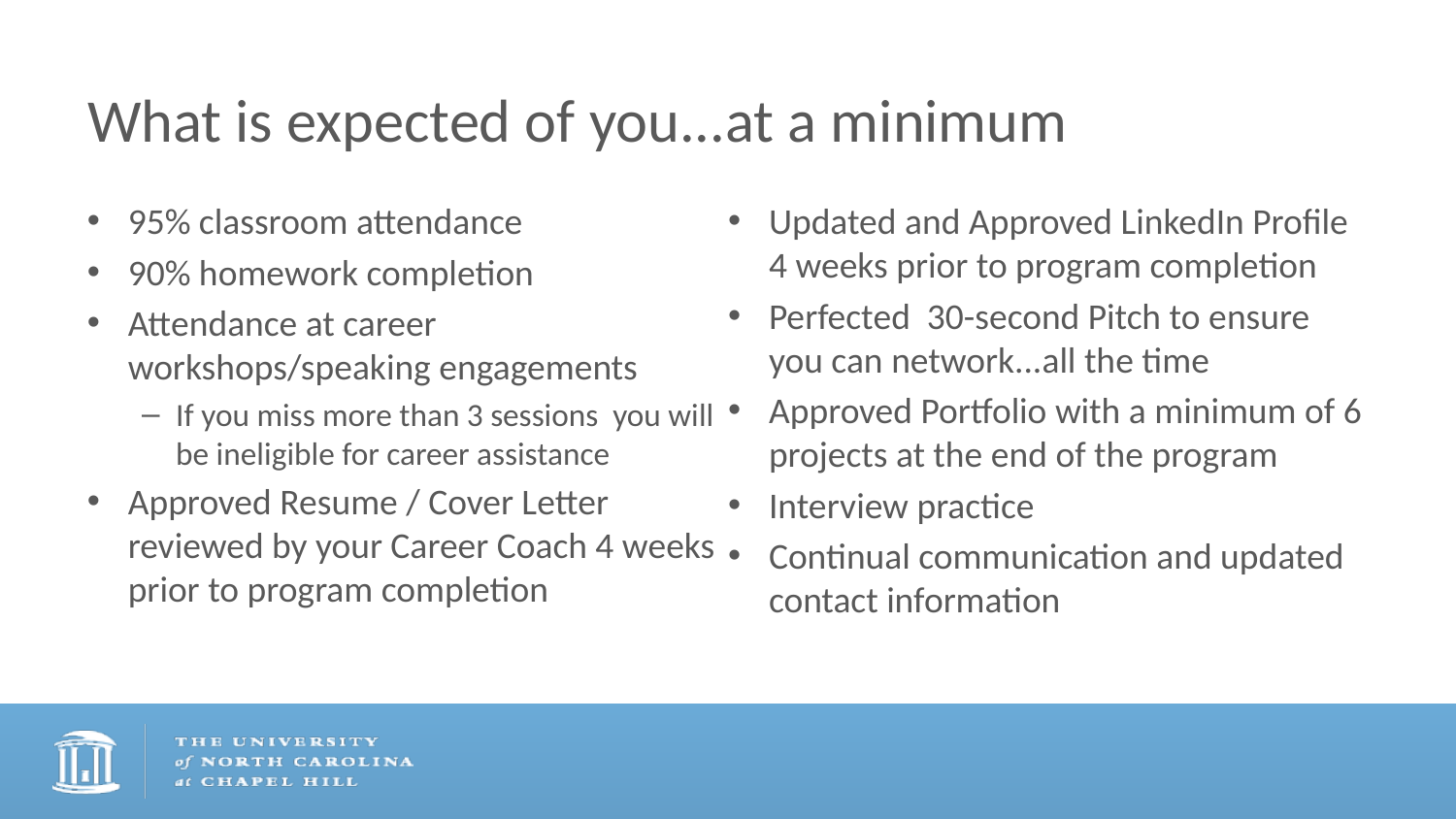

# What is expected of you...at a minimum
95% classroom attendance
90% homework completion
Attendance at career workshops/speaking engagements
If you miss more than 3 sessions  you will be ineligible for career assistance
Approved Resume / Cover Letter reviewed by your Career Coach 4 weeks prior to program completion

Updated and Approved LinkedIn Profile 4 weeks prior to program completion
Perfected  30-second Pitch to ensure you can network...all the time
Approved Portfolio with a minimum of 6 projects at the end of the program
Interview practice
Continual communication and updated contact information